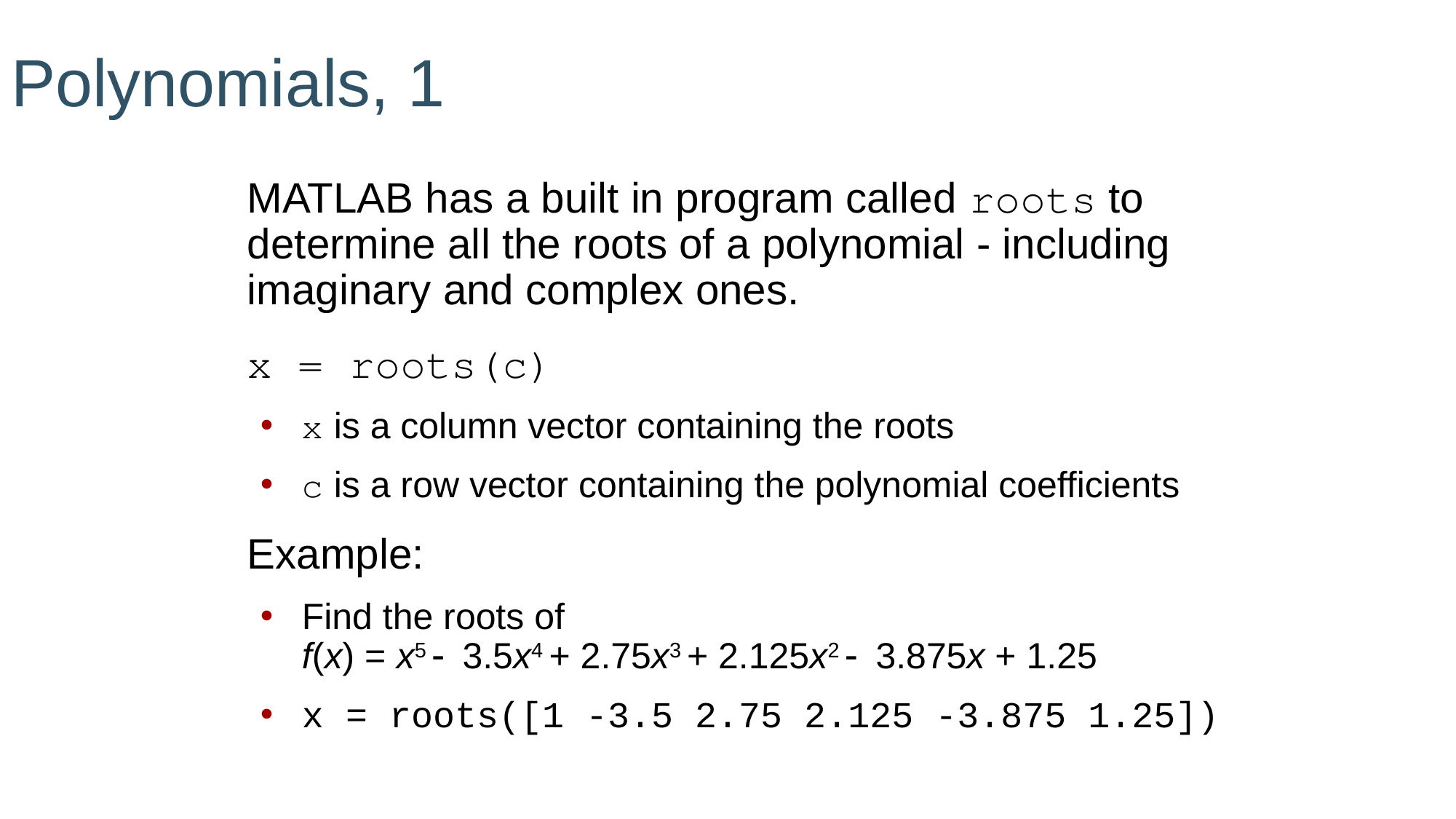

# Polynomials, 1
MATLAB has a built in program called roots to determine all the roots of a polynomial - including imaginary and complex ones.
x = roots(c)
x is a column vector containing the roots
c is a row vector containing the polynomial coefficients
Example:
Find the roots of
f(x) = x5 − 3.5x4 + 2.75x3 + 2.125x2 − 3.875x + 1.25
x = roots([1 -3.5 2.75 2.125 -3.875 1.25])